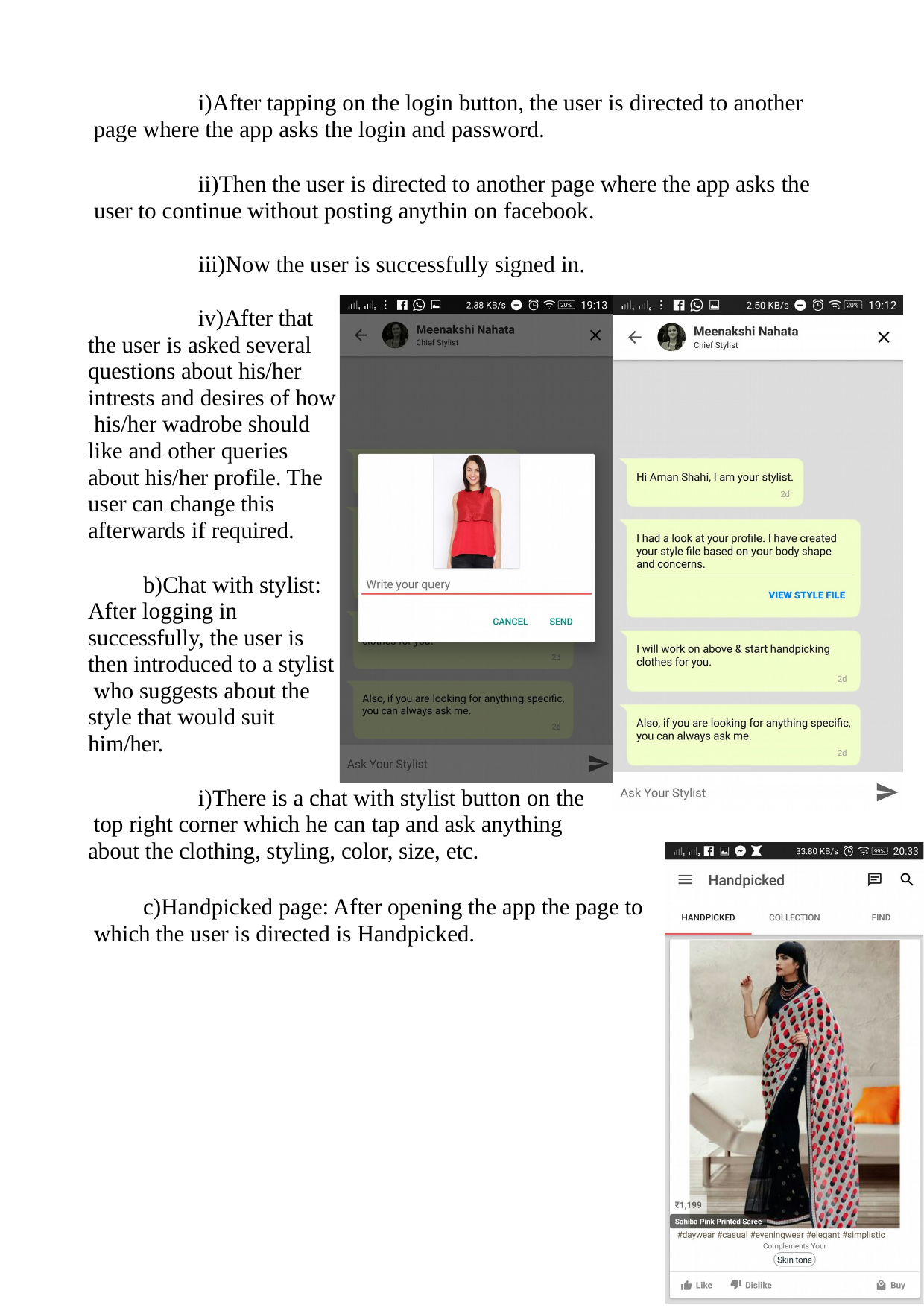

After tapping on the login button, the user is directed to another  page where the app asks the login and password.

Then the user is directed to another page where the app asks the  user to continue without posting anythin on facebook.

Now the user is successfully signed in.

After that  the user is asked several  questions about his/her  intrests and desires of how  his/her wadrobe should  like and other queries  about his/her profile. The  user can change this  afterwards if required.

Chat with stylist:  After logging in  successfully, the user is  then introduced to a stylist  who suggests about the  style that would suit  him/her.

There is a chat with stylist button on the  top right corner which he can tap and ask anything  about the clothing, styling, color, size, etc.

Handpicked page: After opening the app the page to  which the user is directed is Handpicked.